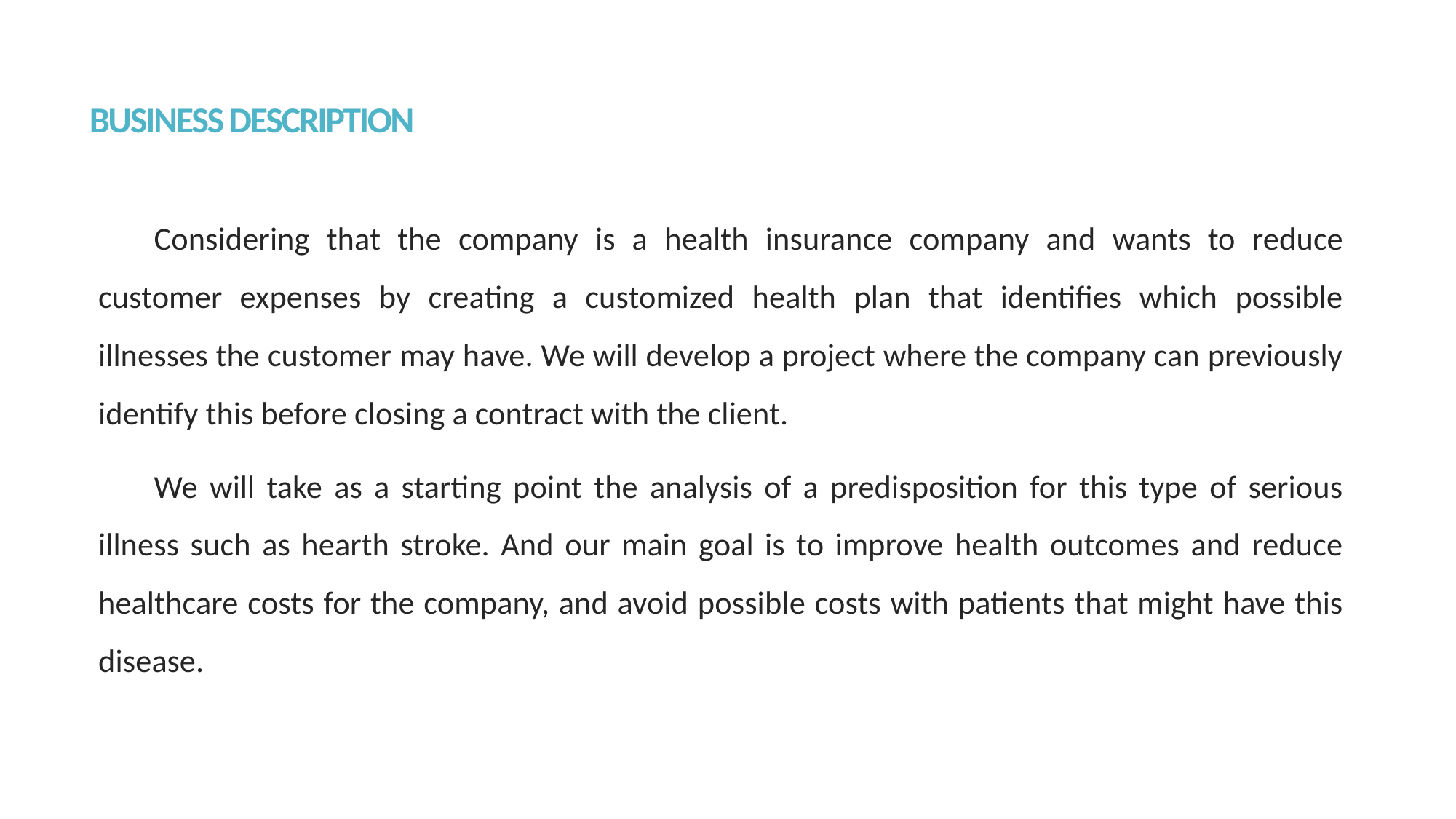

# BUSINESS DESCRIPTION
Considering that the company is a health insurance company and wants to reduce customer expenses by creating a customized health plan that identifies which possible illnesses the customer may have. We will develop a project where the company can previously identify this before closing a contract with the client.
We will take as a starting point the analysis of a predisposition for this type of serious illness such as hearth stroke. And our main goal is to improve health outcomes and reduce healthcare costs for the company, and avoid possible costs with patients that might have this disease.